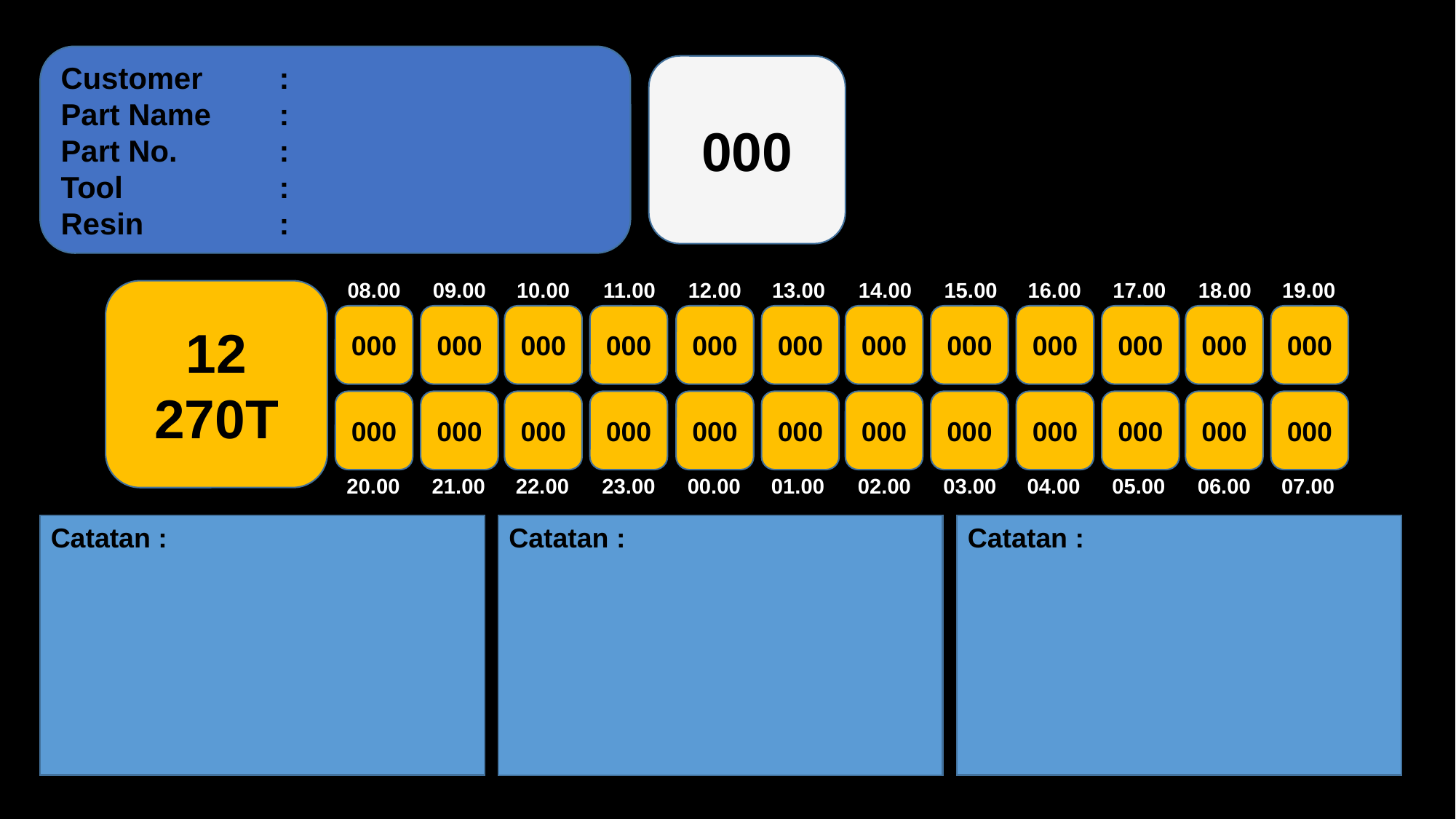

Customer	:
Part Name	:
Part No.	:
Tool		:
Resin		:
000
12
270T
08.00
09.00
10.00
11.00
12.00
13.00
14.00
15.00
16.00
17.00
18.00
19.00
000
000
000
000
000
000
000
000
000
000
000
000
000
000
000
000
000
000
000
000
000
000
000
000
20.00
21.00
22.00
23.00
00.00
01.00
02.00
03.00
04.00
05.00
06.00
07.00
Catatan :

Catatan :

Catatan :